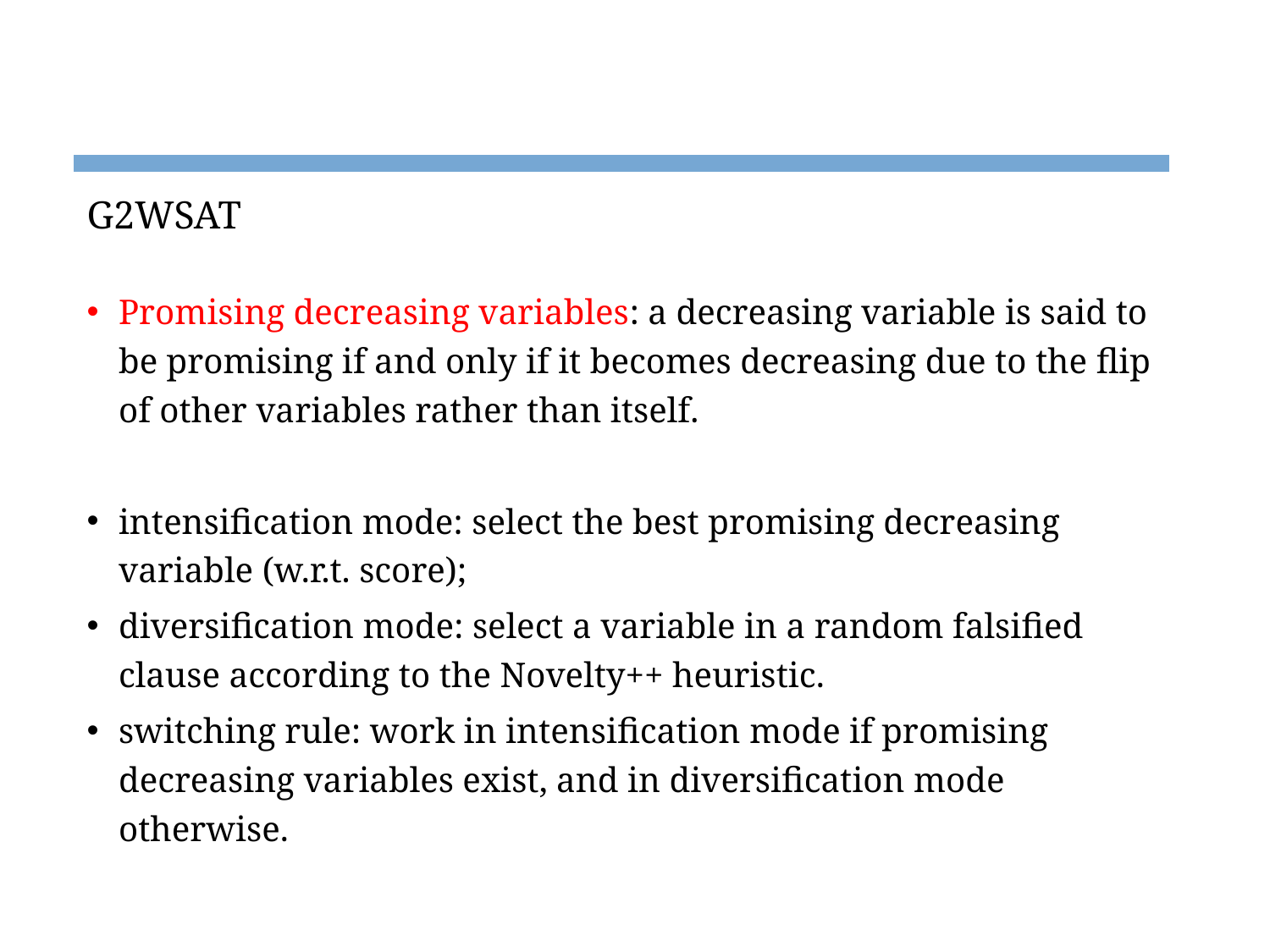

#
G2WSAT

Promising decreasing variables: a decreasing variable is said to be promising if and only if it becomes decreasing due to the flip of other variables rather than itself.

intensification mode: select the best promising decreasing variable (w.r.t. score);
diversification mode: select a variable in a random falsified clause according to the Novelty++ heuristic.
switching rule: work in intensification mode if promising decreasing variables exist, and in diversification mode otherwise.